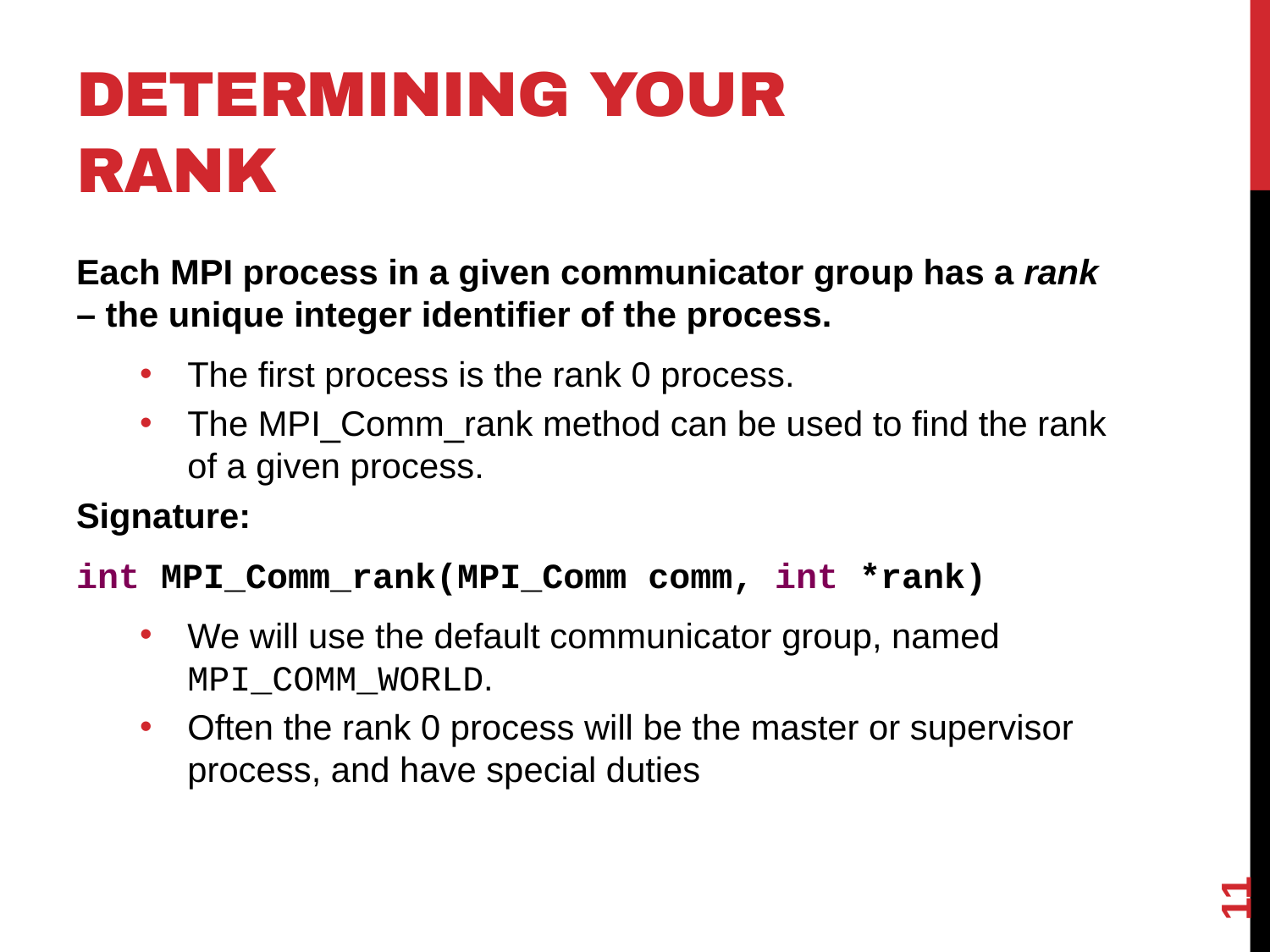

# Determining your rank
Each MPI process in a given communicator group has a rank – the unique integer identifier of the process.
The first process is the rank 0 process.
The MPI_Comm_rank method can be used to find the rank of a given process.
Signature:
int MPI_Comm_rank(MPI_Comm comm, int *rank)
We will use the default communicator group, named MPI_COMM_WORLD.
Often the rank 0 process will be the master or supervisor process, and have special duties
11